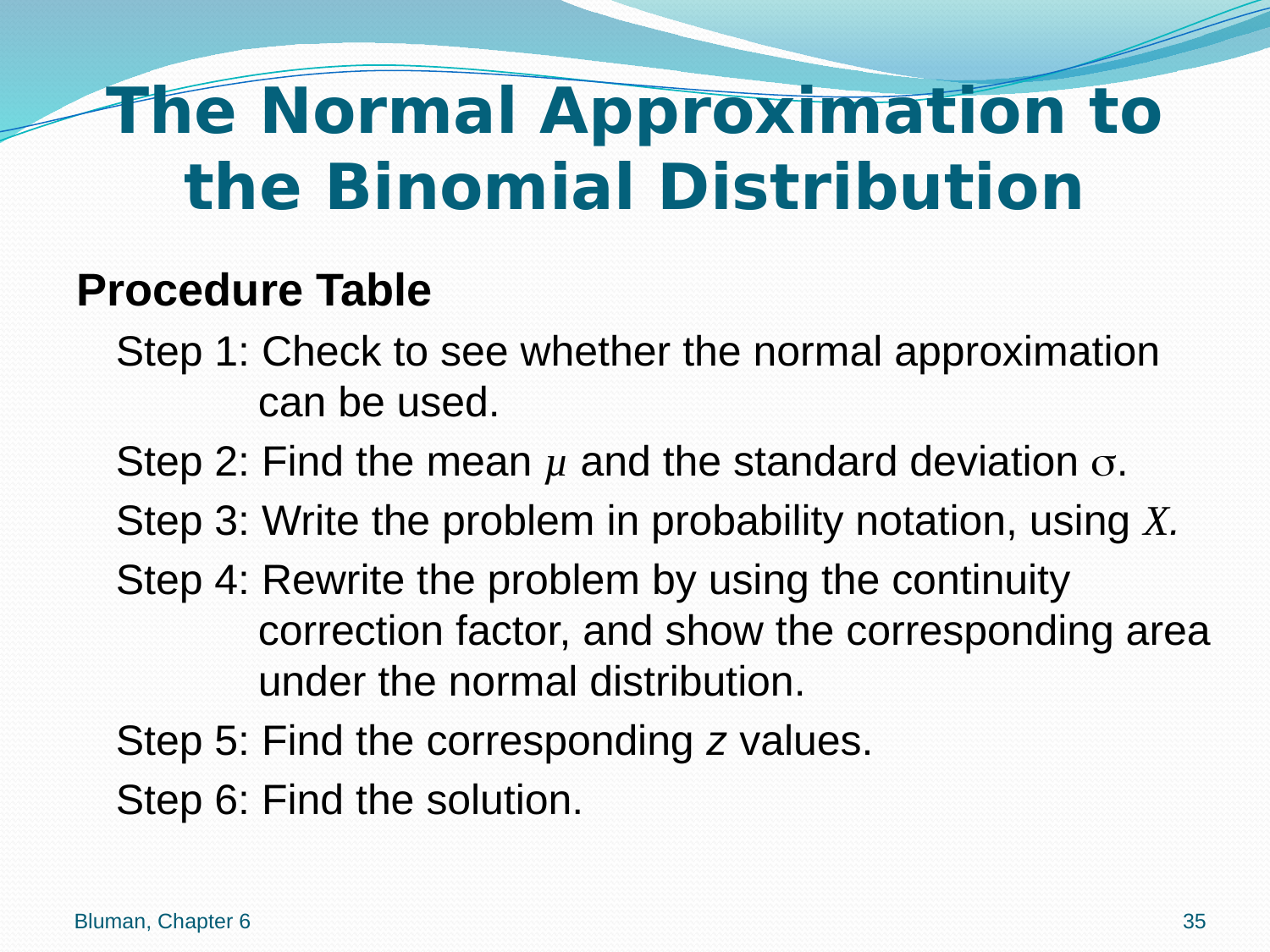

# The Normal Approximation to the Binomial Distribution
Procedure Table
Step 1: Check to see whether the normal approximation can be used.
Step 2: Find the mean µ and the standard deviation σ.
Step 3: Write the problem in probability notation, using X.
Step 4: Rewrite the problem by using the continuity correction factor, and show the corresponding area under the normal distribution.
Step 5: Find the corresponding z values.
Step 6: Find the solution.
Bluman, Chapter 6
35